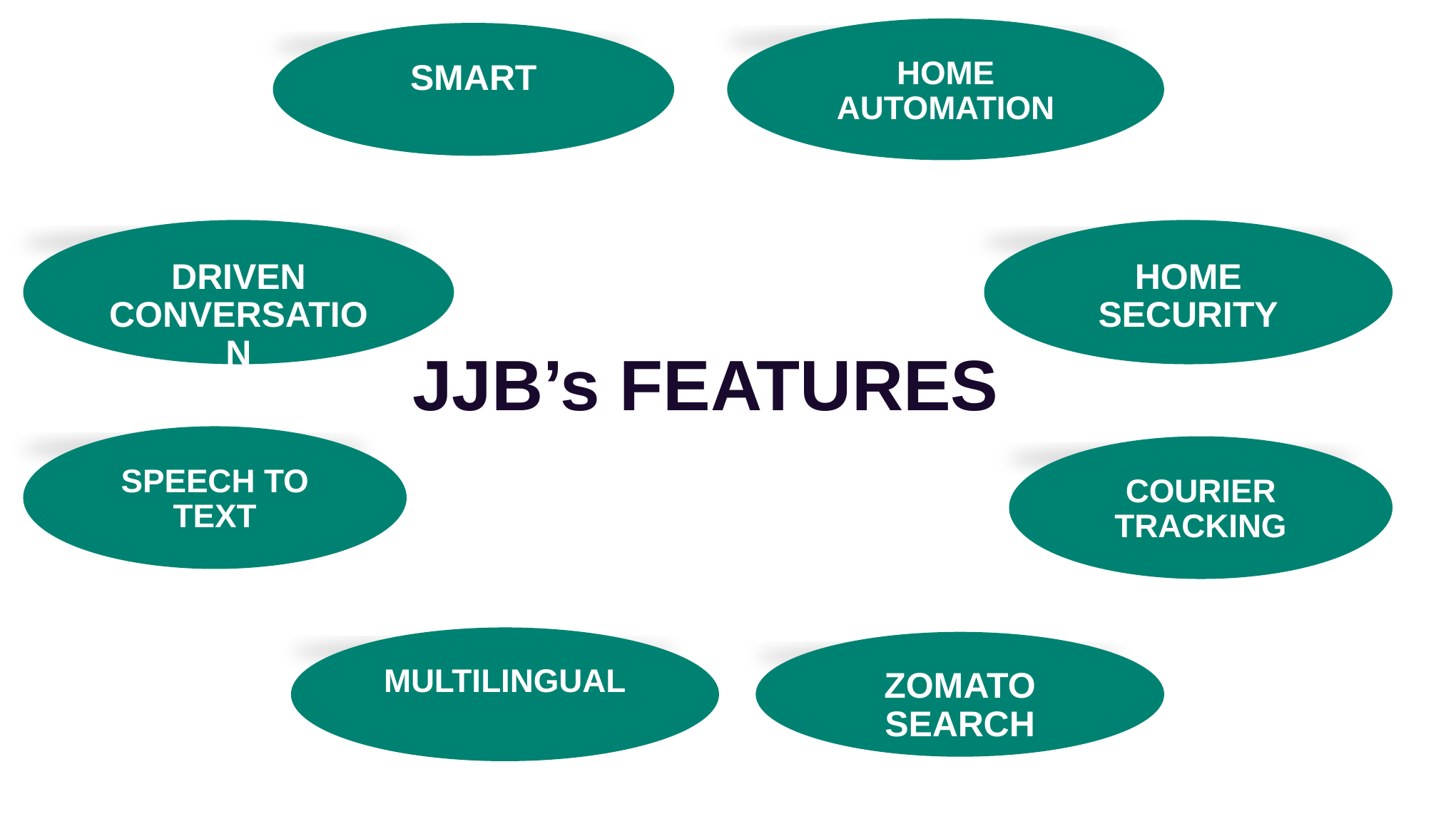

HOME AUTOMATION
SMART
DRIVEN CONVERSATION
HOME SECURITY
JJB’s FEATURES
SPEECH TO TEXT
COURIER TRACKING
MULTILINGUAL
ZOMATO SEARCH